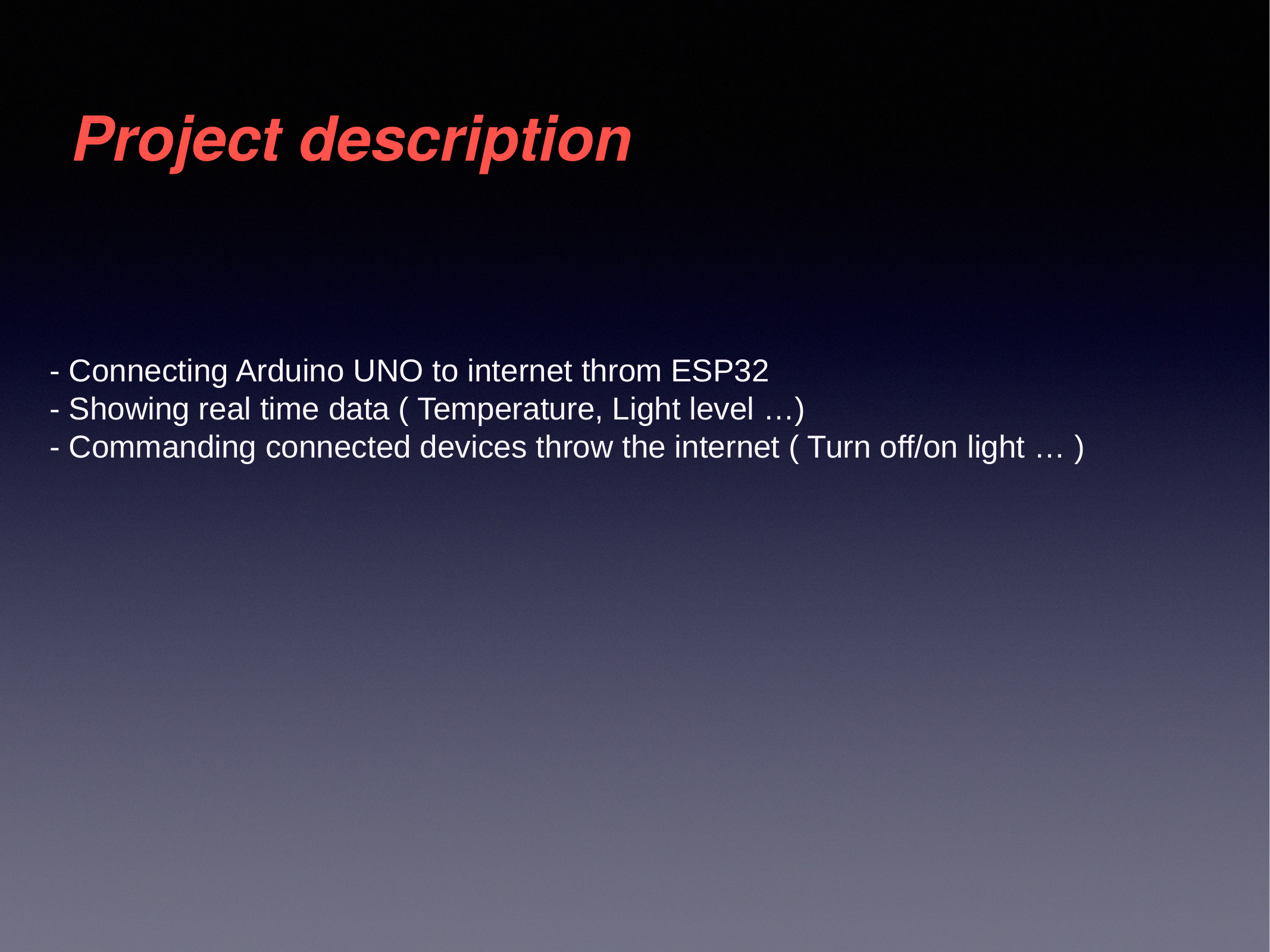

# Project description

- Connecting Arduino UNO to internet throm ESP32
- Showing real time data ( Temperature, Light level …)
- Commanding connected devices throw the internet ( Turn off/on light … )